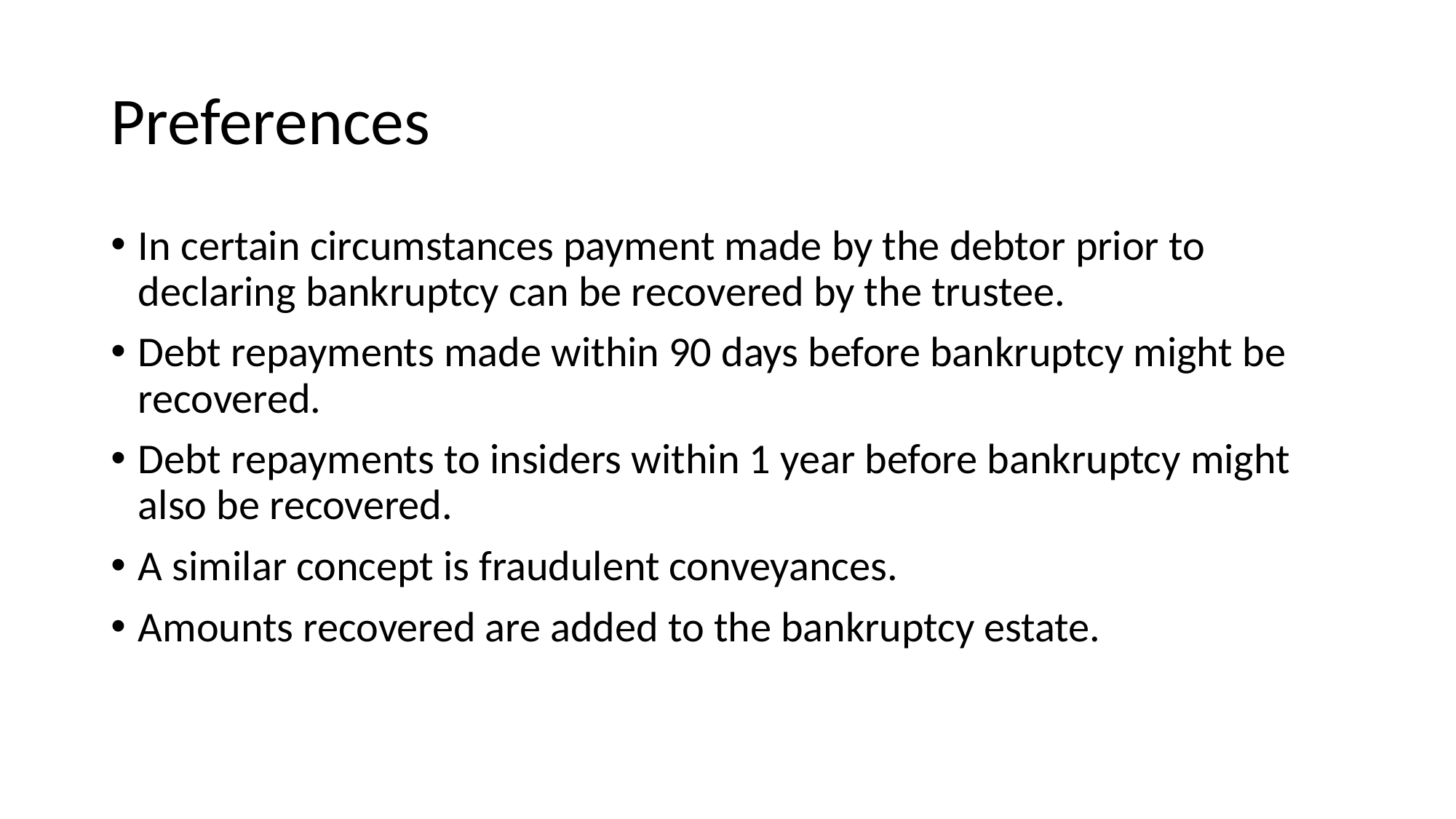

# Preferences
In certain circumstances payment made by the debtor prior to declaring bankruptcy can be recovered by the trustee.
Debt repayments made within 90 days before bankruptcy might be recovered.
Debt repayments to insiders within 1 year before bankruptcy might also be recovered.
A similar concept is fraudulent conveyances.
Amounts recovered are added to the bankruptcy estate.